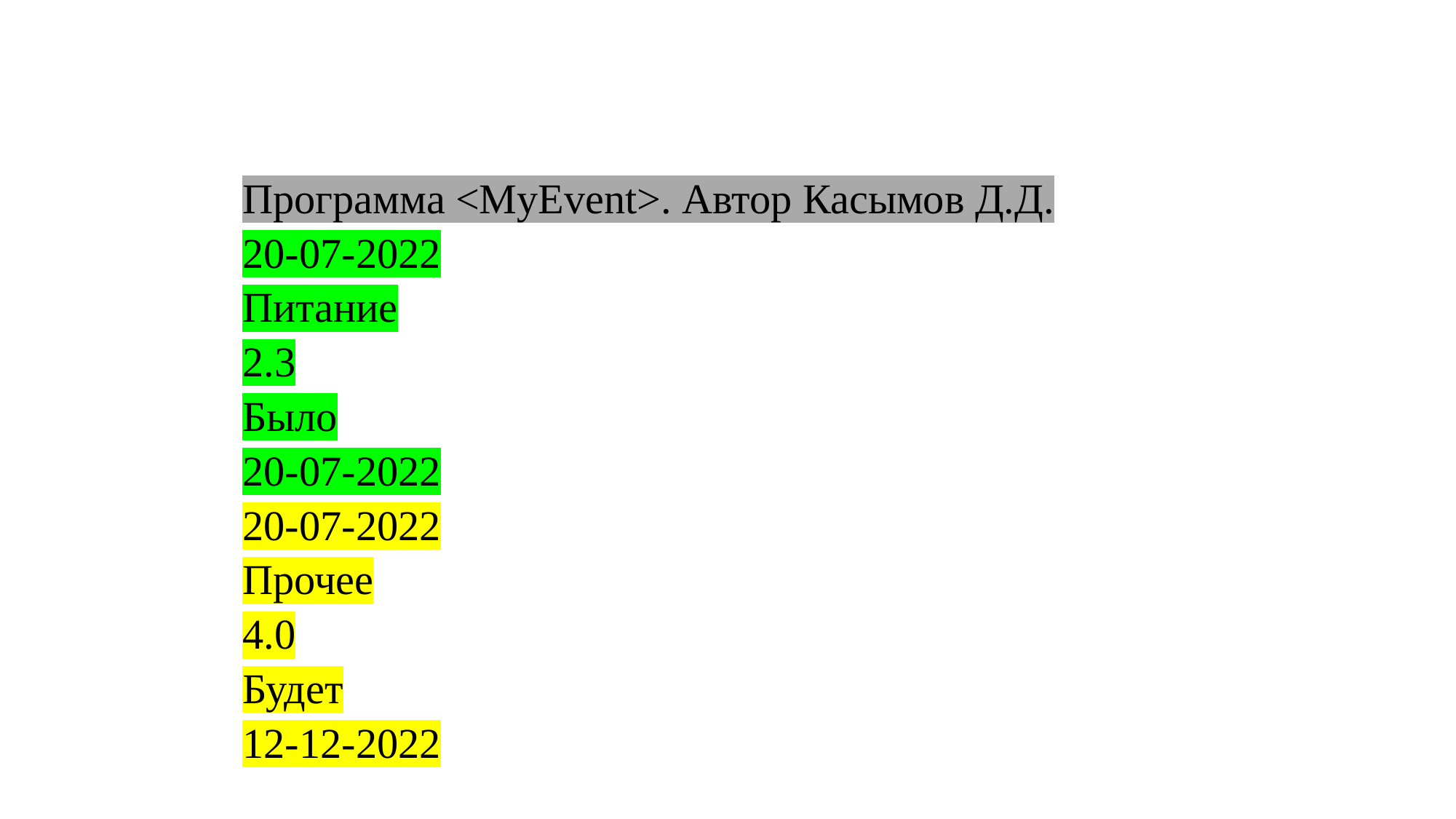

Программа <MyEvent>. Автор Касымов Д.Д.
20-07-2022
Питание
2.3
Было
20-07-2022
20-07-2022
Прочее
4.0
Будет
12-12-2022